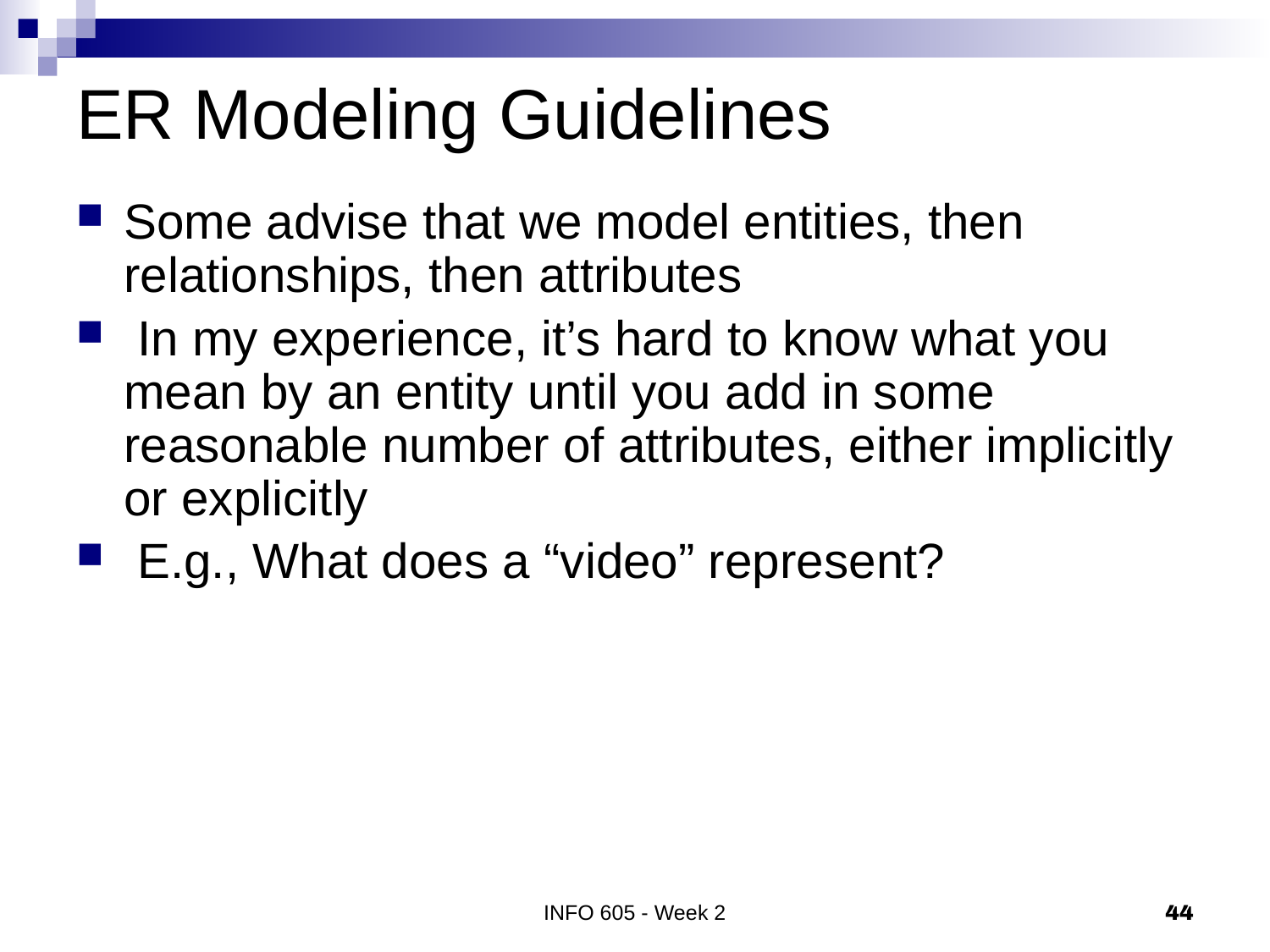

# ER Modeling Guidelines
Some advise that we model entities, then relationships, then attributes
 In my experience, it’s hard to know what you mean by an entity until you add in some reasonable number of attributes, either implicitly or explicitly
 E.g., What does a “video” represent?

INFO 605 - Week 2
44